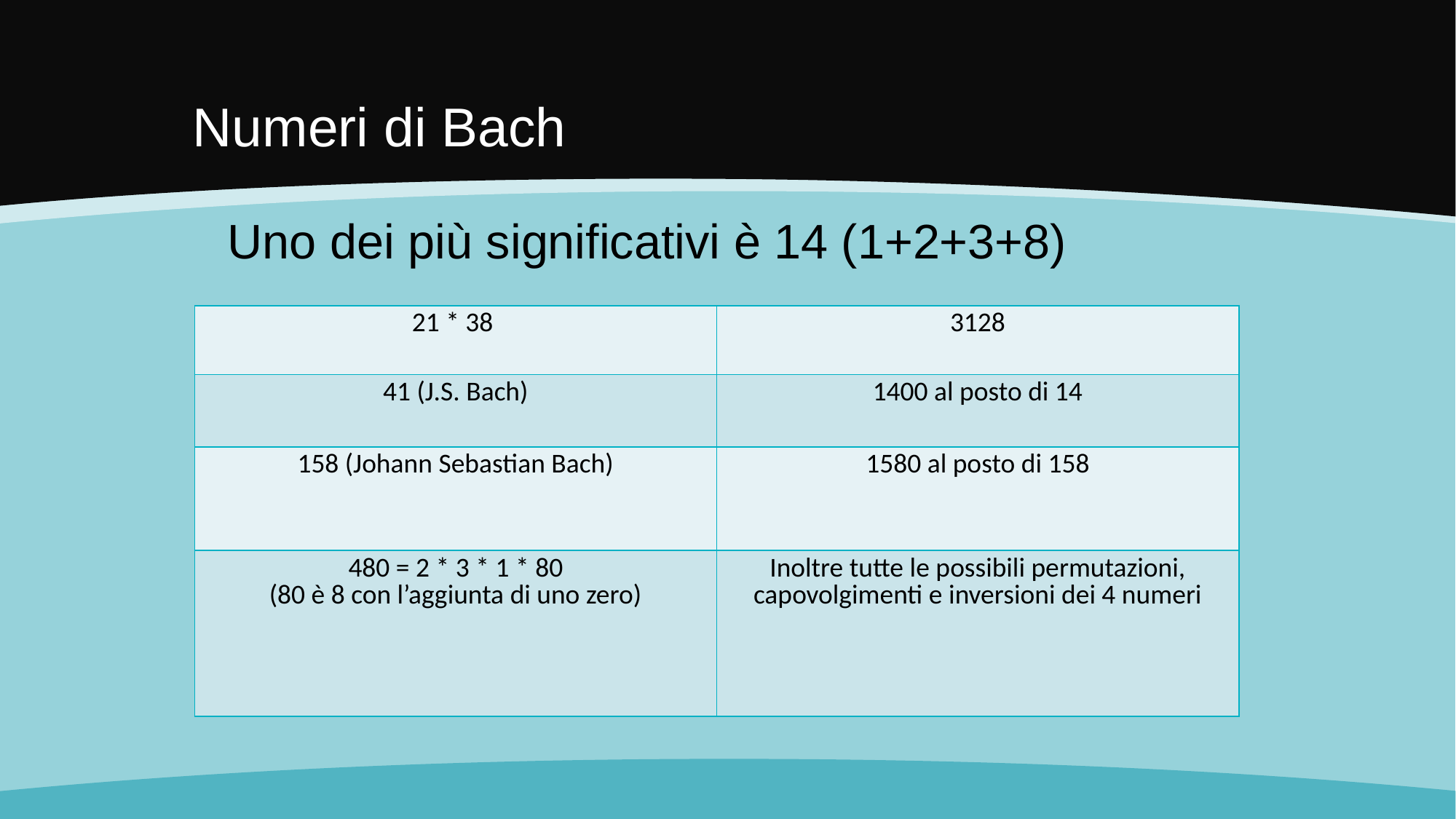

# Numeri di Bach
Uno dei più significativi è 14 (1+2+3+8)

| 21 \* 38 | 3128 |
| --- | --- |
| 41 (J.S. Bach) | 1400 al posto di 14 |
| 158 (Johann Sebastian Bach) | 1580 al posto di 158 |
| 480 = 2 \* 3 \* 1 \* 80 (80 è 8 con l’aggiunta di uno zero) | Inoltre tutte le possibili permutazioni, capovolgimenti e inversioni dei 4 numeri |